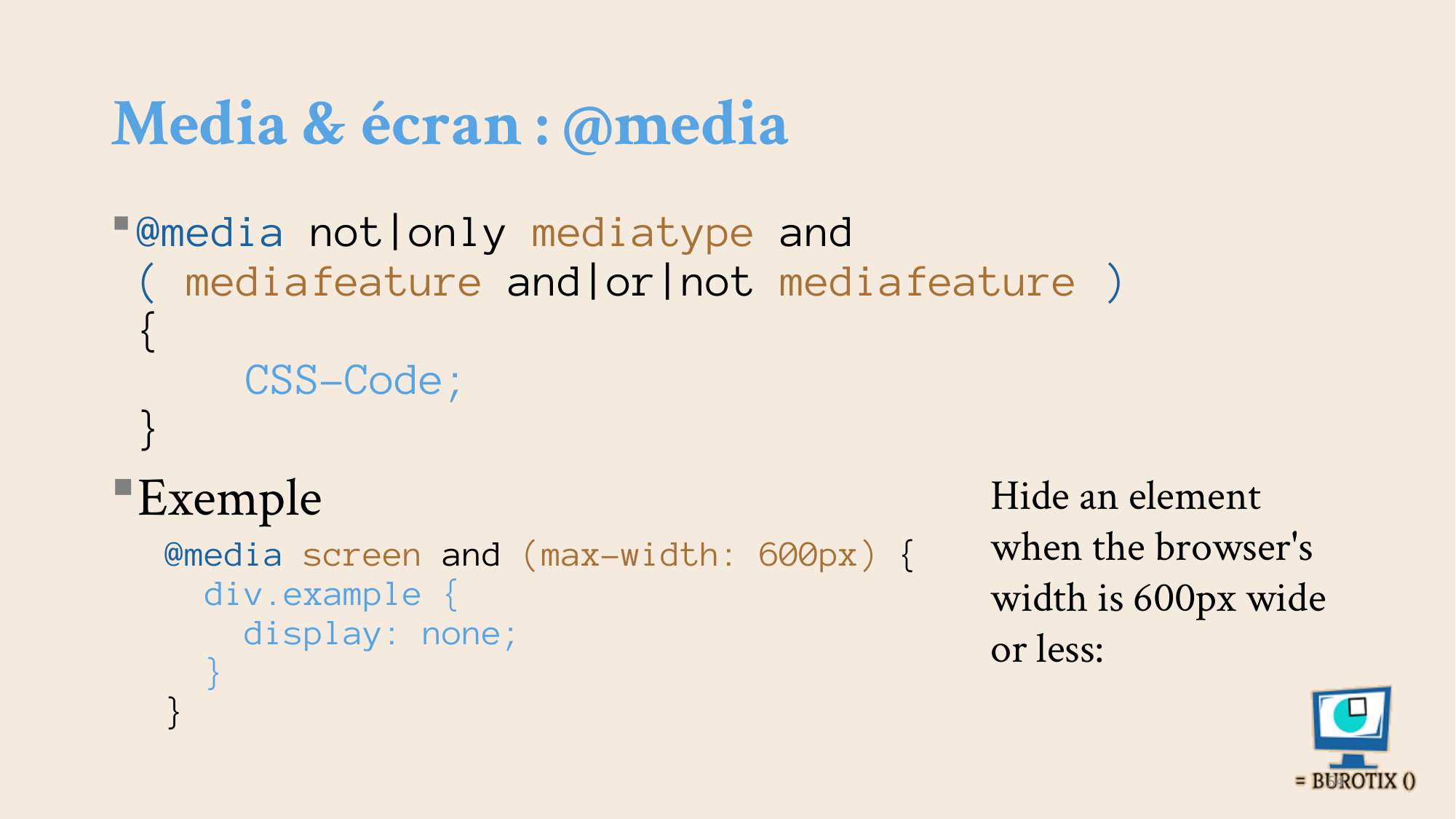

# Media & écran : @media
@media not|only mediatype and
( mediafeature and|or|not mediafeature )
{
	CSS-Code;
}
Exemple
@media screen and (max-width: 600px) {
  div.example {
    display: none;
  }
}

Hide an element when the browser's width is 600px wide or less:

54